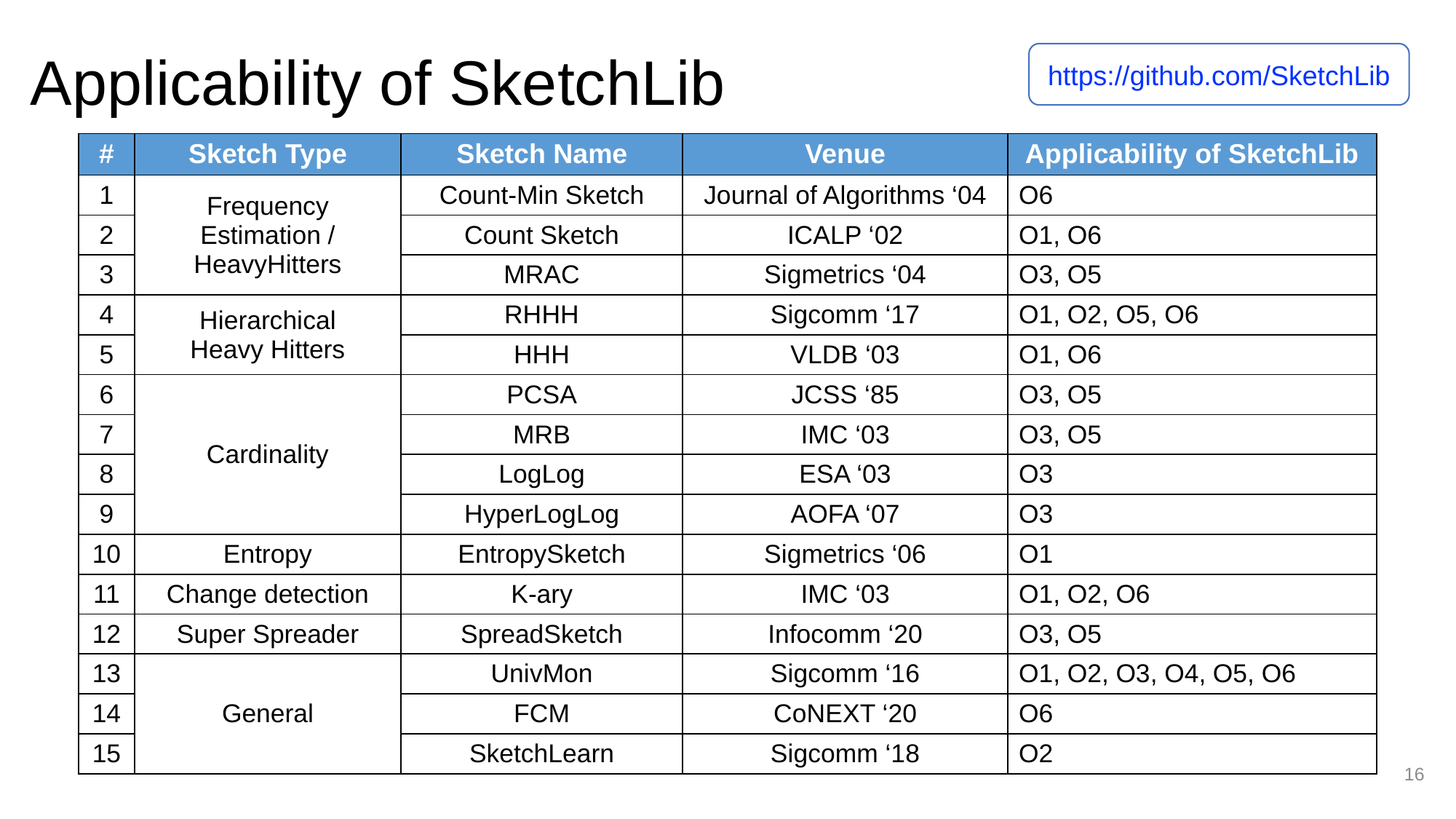

Applicability of SketchLib
https://github.com/SketchLib
| # | Sketch Type | Sketch Name | Venue | Applicability of SketchLib |
| --- | --- | --- | --- | --- |
| 1 | Frequency Estimation / HeavyHitters | Count-Min Sketch | Journal of Algorithms ‘04 | O6 |
| 2 |  | Count Sketch | ICALP ‘02 | O1, O6 |
| 3 |  | MRAC | Sigmetrics ‘04 | O3, O5 |
| 4 | Hierarchical Heavy Hitters | RHHH | Sigcomm ‘17 | O1, O2, O5, O6 |
| 5 |  | HHH | VLDB ‘03 | O1, O6 |
| 6 | Cardinality | PCSA | JCSS ‘85 | O3, O5 |
| 7 |  | MRB | IMC ‘03 | O3, O5 |
| 8 |  | LogLog | ESA ‘03 | O3 |
| 9 |  | HyperLogLog | AOFA ‘07 | O3 |
| 10 | Entropy | EntropySketch | Sigmetrics ‘06 | O1 |
| 11 | Change detection | K-ary | IMC ‘03 | O1, O2, O6 |
| 12 | Super Spreader | SpreadSketch | Infocomm ‘20 | O3, O5 |
| 13 | General | UnivMon | Sigcomm ‘16 | O1, O2, O3, O4, O5, O6 |
| 14 |  | FCM | CoNEXT ‘20 | O6 |
| 15 |  | SketchLearn | Sigcomm ‘18 | O2 |
16